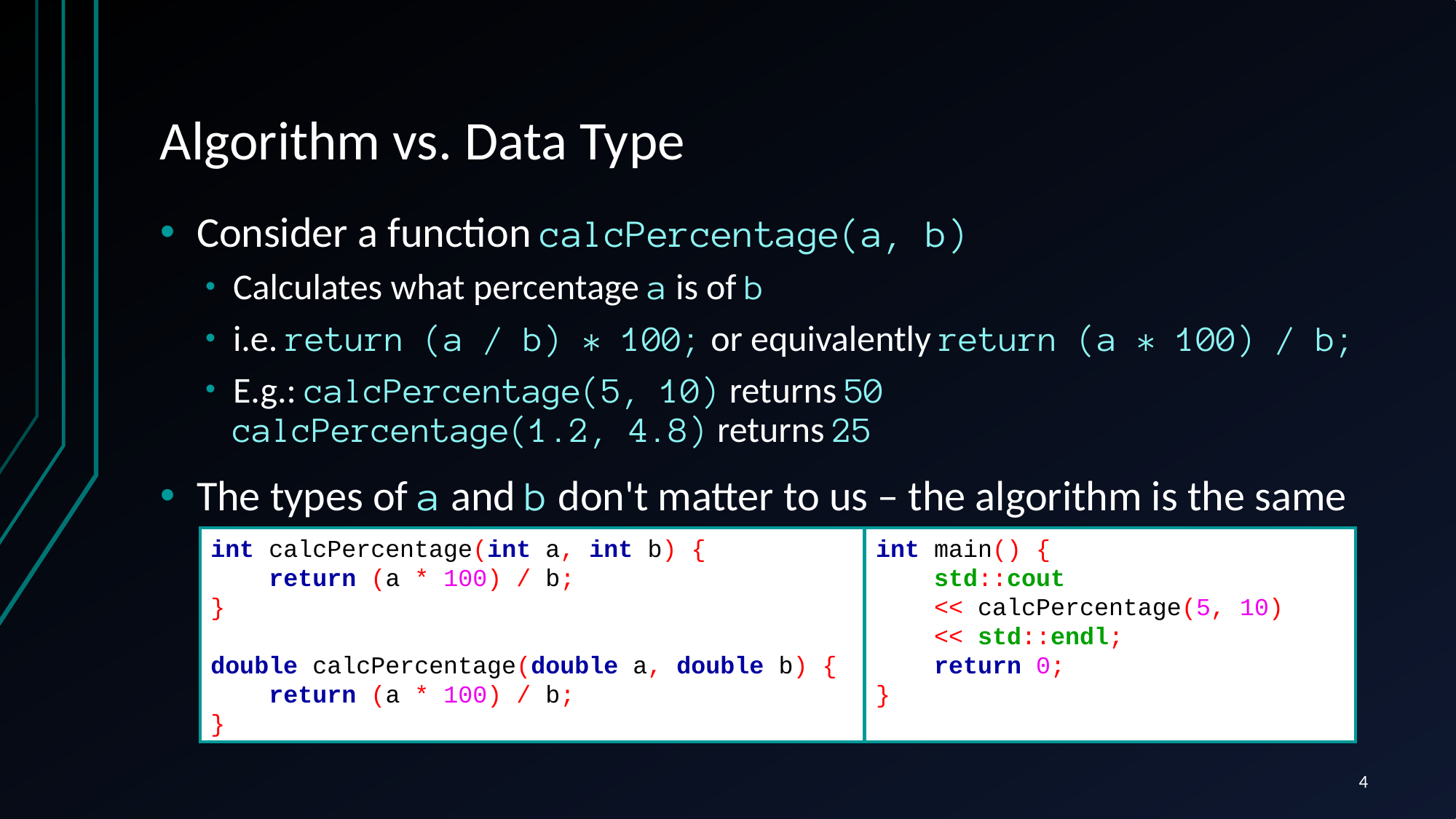

# Algorithm vs. Data Type
Consider a function calcPercentage(a, b)
Calculates what percentage a is of b
i.e. return (a / b) * 100; or equivalently return (a * 100) / b;
E.g.: calcPercentage(5, 10) returns 50
calcPercentage(1.2, 4.8) returns 25
The types of a and b don't matter to us – the algorithm is the same
int calcPercentage(int a, int b) {
    return (a * 100) / b;
}

double calcPercentage(double a, double b) {
    return (a * 100) / b;
}
int main() {
    std::cout
    << calcPercentage(5, 10)
    << std::endl;
    return 0;
}

4